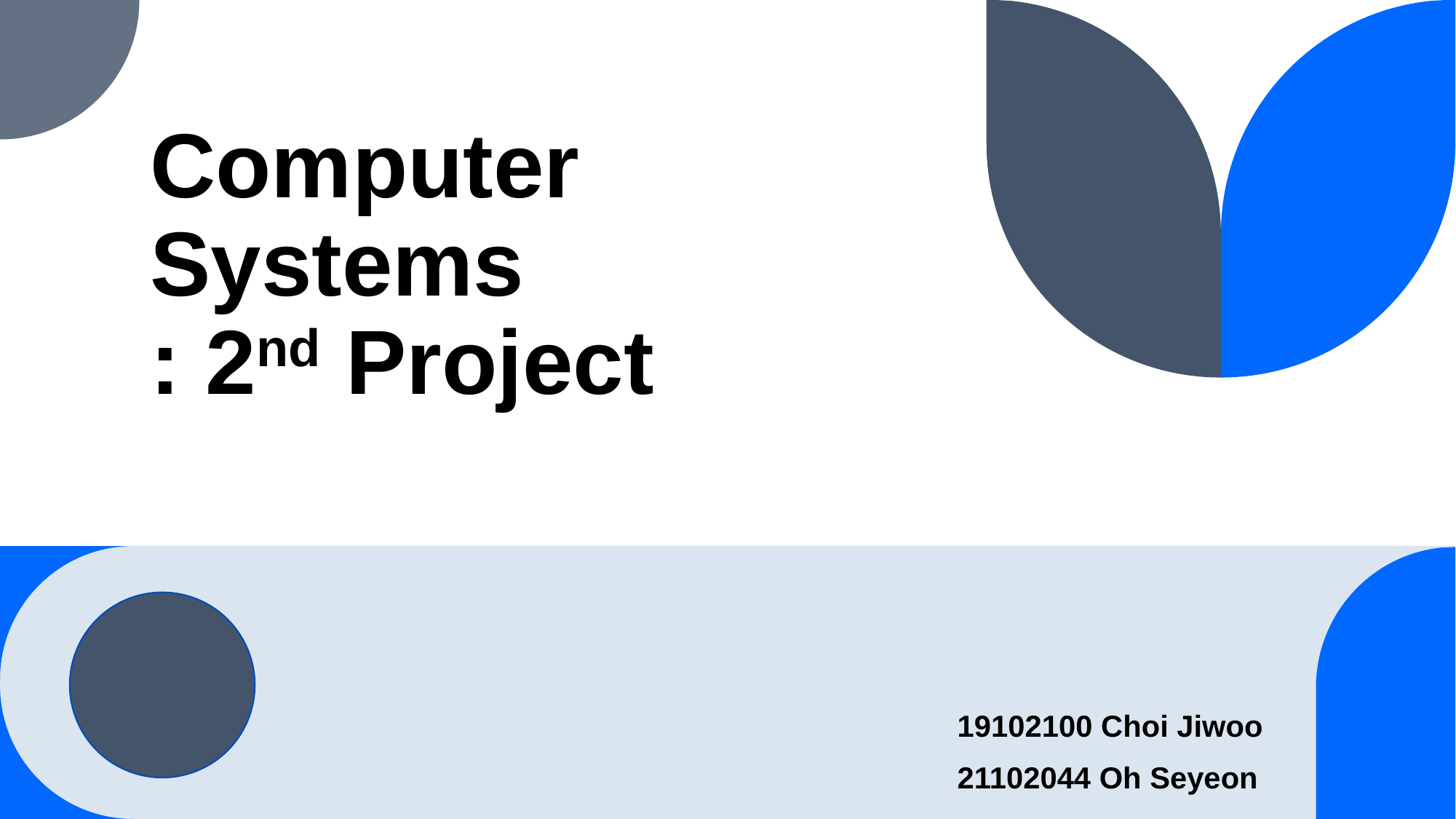

# Computer Systems : 2nd Project
19102100 Choi Jiwoo
21102044 Oh Seyeon